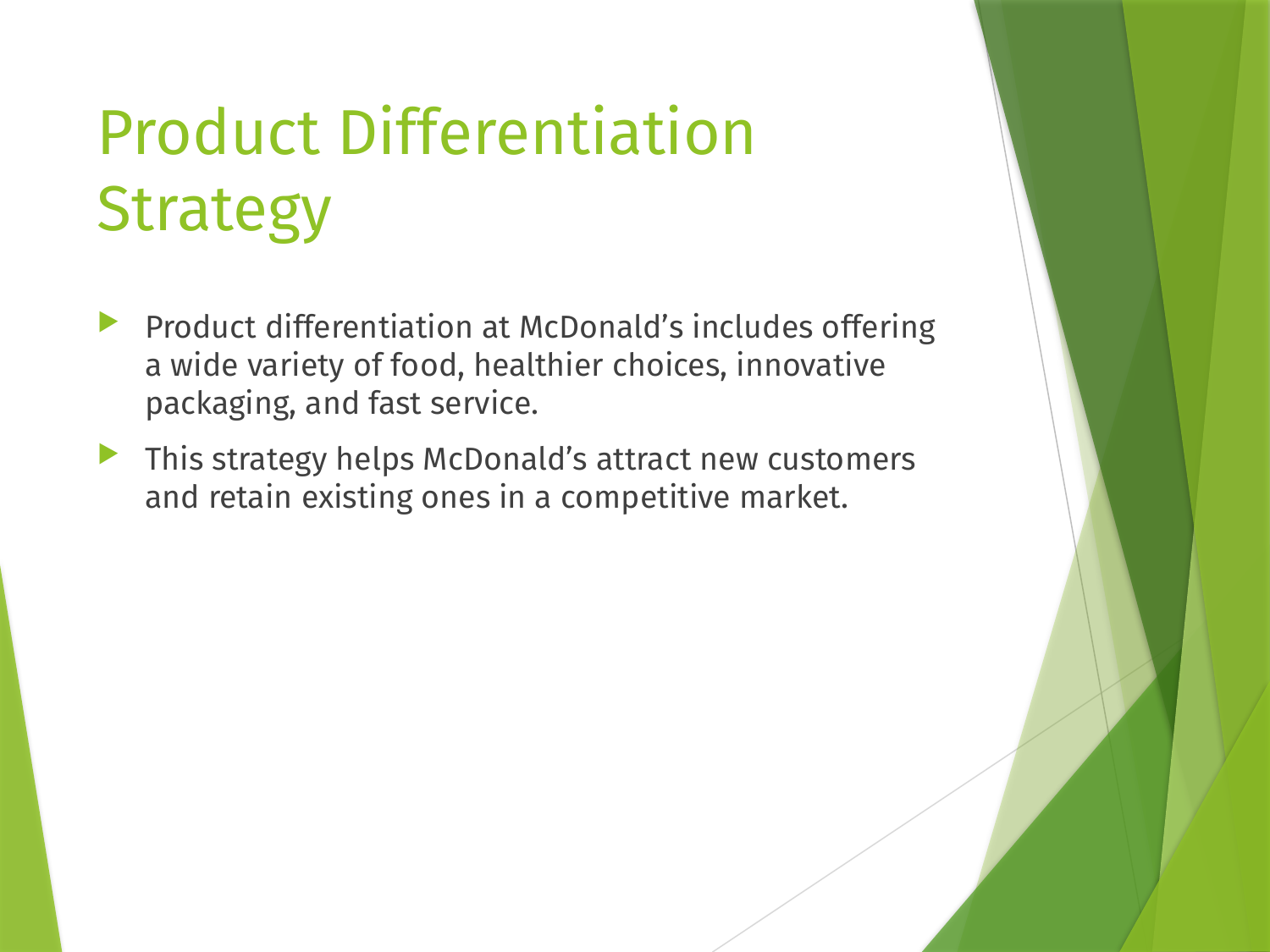

# Product Differentiation Strategy
Product differentiation at McDonald’s includes offering a wide variety of food, healthier choices, innovative packaging, and fast service.
This strategy helps McDonald’s attract new customers and retain existing ones in a competitive market.